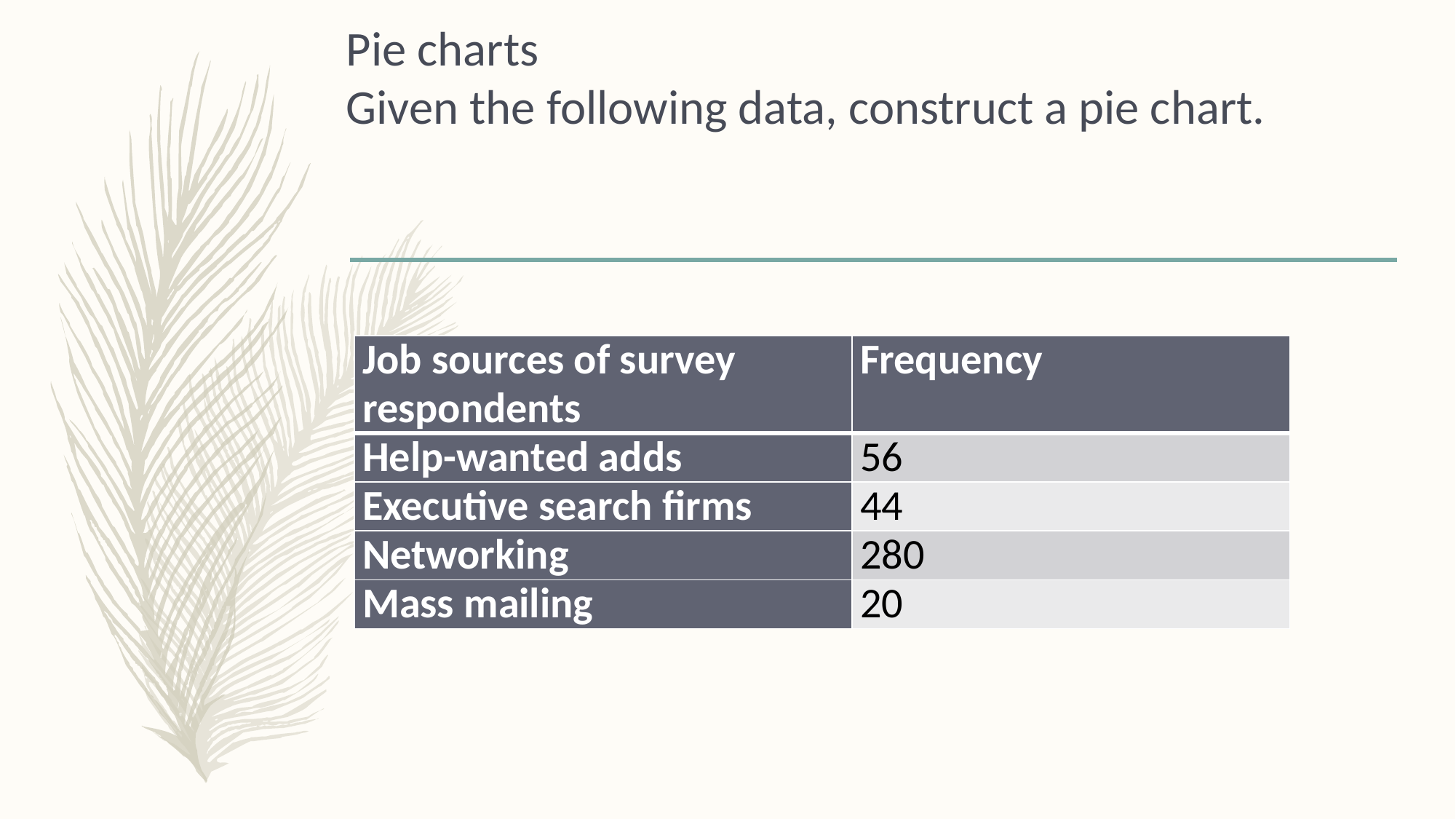

# Pie charts Given the following data, construct a pie chart.
| Job sources of survey respondents | Frequency |
| --- | --- |
| Help-wanted adds | 56 |
| Executive search firms | 44 |
| Networking | 280 |
| Mass mailing | 20 |